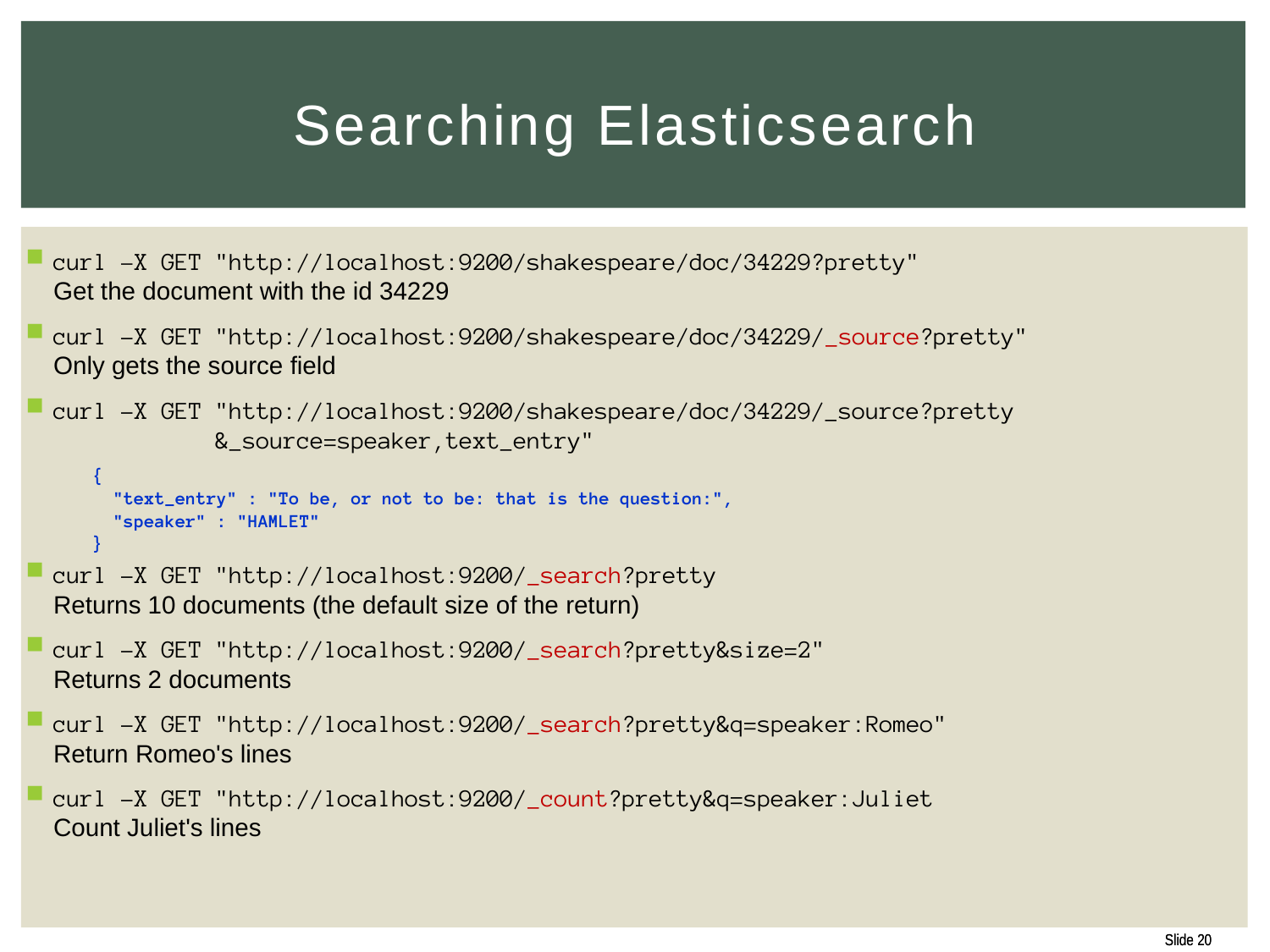

# Searching Elasticsearch
curl –X GET "http://localhost:9200/shakespeare/doc/34229?pretty"
Get the document with the id 34229
curl -X GET "http://localhost:9200/shakespeare/doc/34229/_source?pretty"
Only gets the source field
curl -X GET "http://localhost:9200/shakespeare/doc/34229/_source?pretty
            &_source=speaker,text_entry"
{
  "text_entry" : "To be, or not to be: that is the question:",
  "speaker" : "HAMLET"
}
curl -X GET "http://localhost:9200/_search?pretty
Returns 10 documents (the default size of the return)
curl -X GET "http://localhost:9200/_search?pretty&size=2"
Returns 2 documents
curl -X GET "http://localhost:9200/_search?pretty&q=speaker:Romeo"
Return Romeo's lines
curl -X GET "http://localhost:9200/_count?pretty&q=speaker:Juliet
Count Juliet's lines